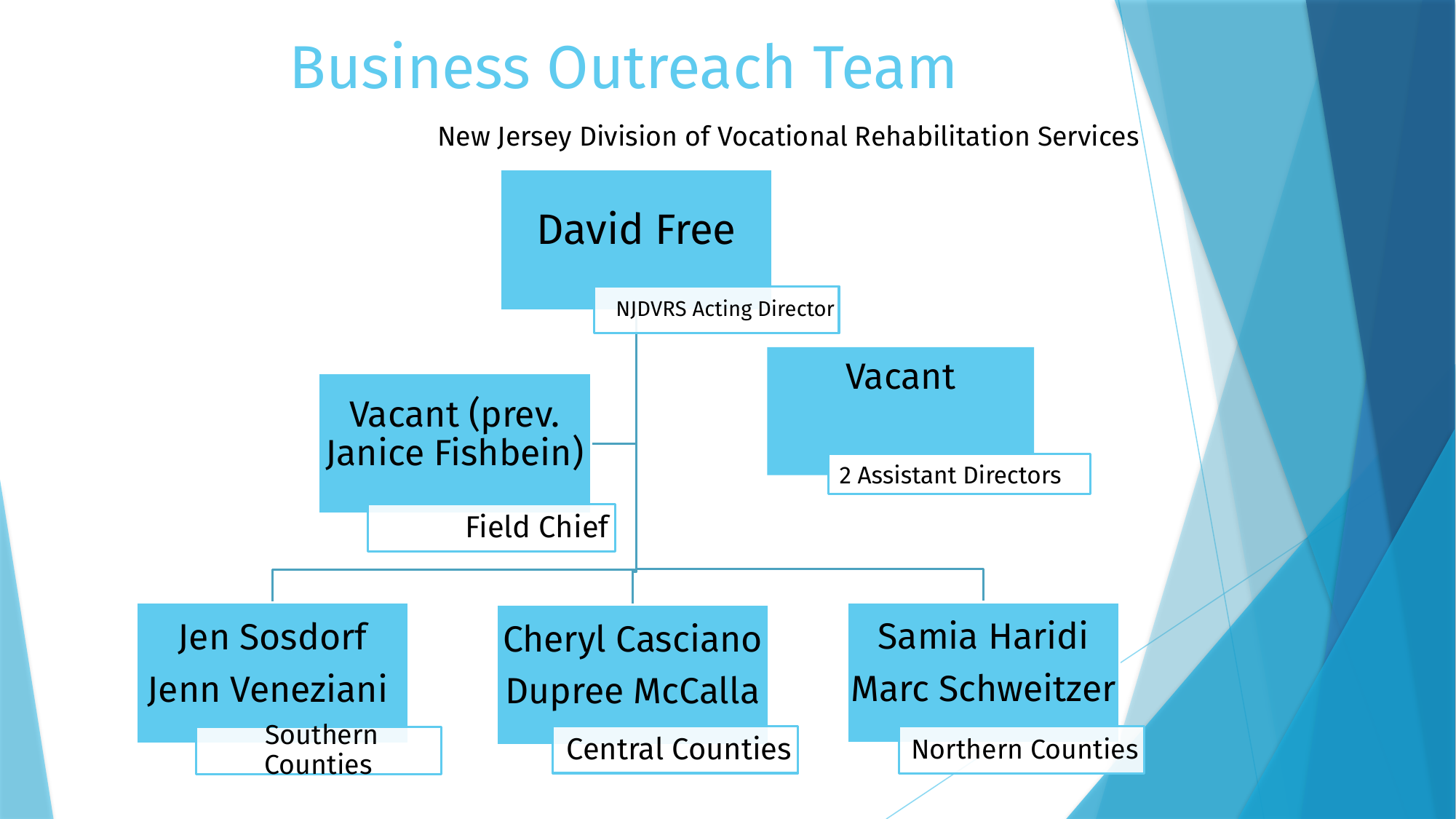

# Business Outreach Team
New Jersey Division of Vocational Rehabilitation Services
David Free
NJDVRS Acting Director
Jen Sosdorf
Jenn Veneziani
 Southern Counties
Samia Haridi
Marc Schweitzer
Northern Counties
Cheryl Casciano
Dupree McCalla
Central Counties
Vacant (prev. Janice Fishbein)
Field Chief
Vacant

2 Assistant Directors